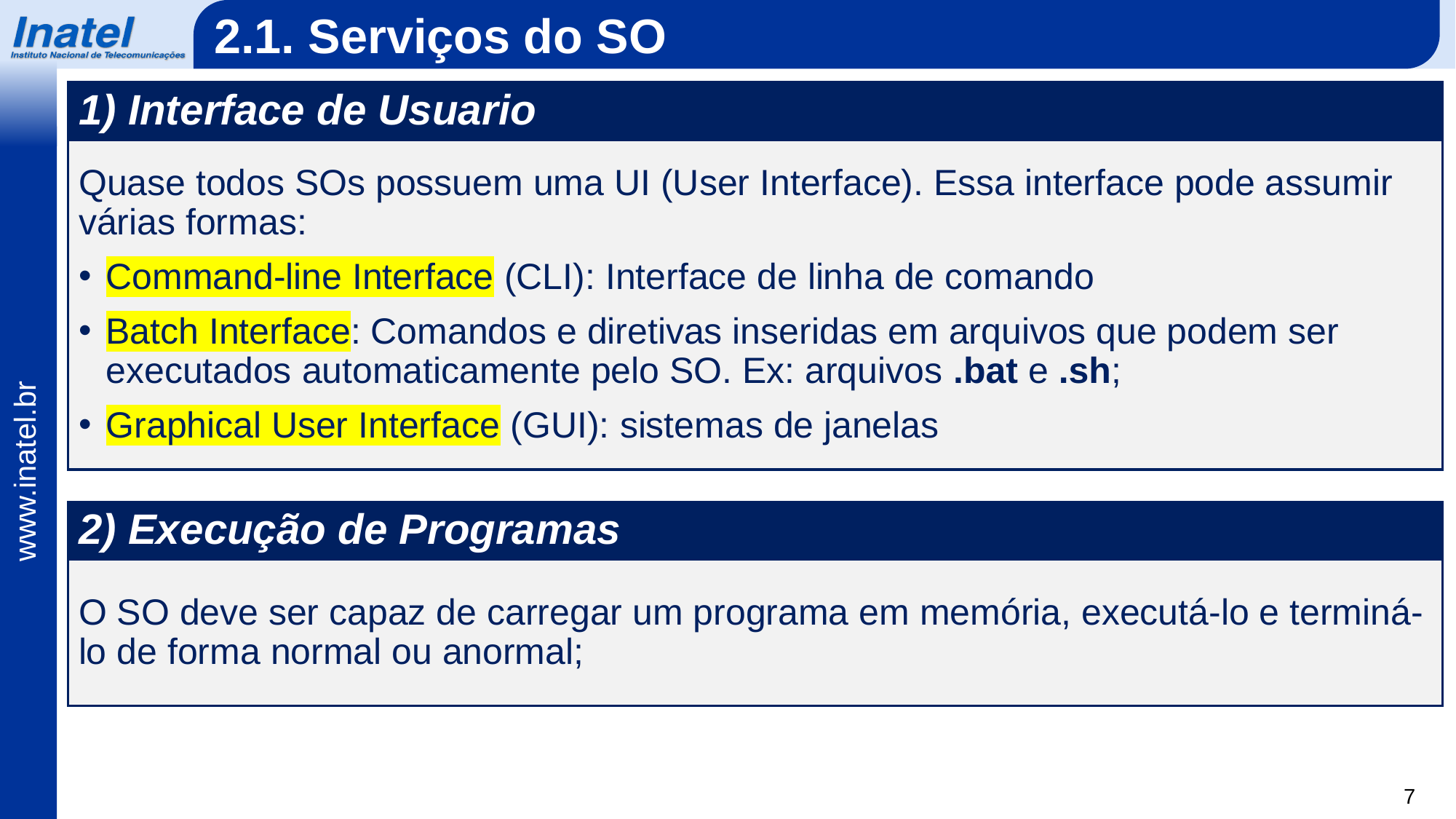

2.1. Serviços do SO
1) Interface de Usuario
Quase todos SOs possuem uma UI (User Interface). Essa interface pode assumir várias formas:
Command-line Interface (CLI): Interface de linha de comando
Batch Interface: Comandos e diretivas inseridas em arquivos que podem ser executados automaticamente pelo SO. Ex: arquivos .bat e .sh;
Graphical User Interface (GUI): sistemas de janelas
2) Execução de Programas
O SO deve ser capaz de carregar um programa em memória, executá-lo e terminá-lo de forma normal ou anormal;